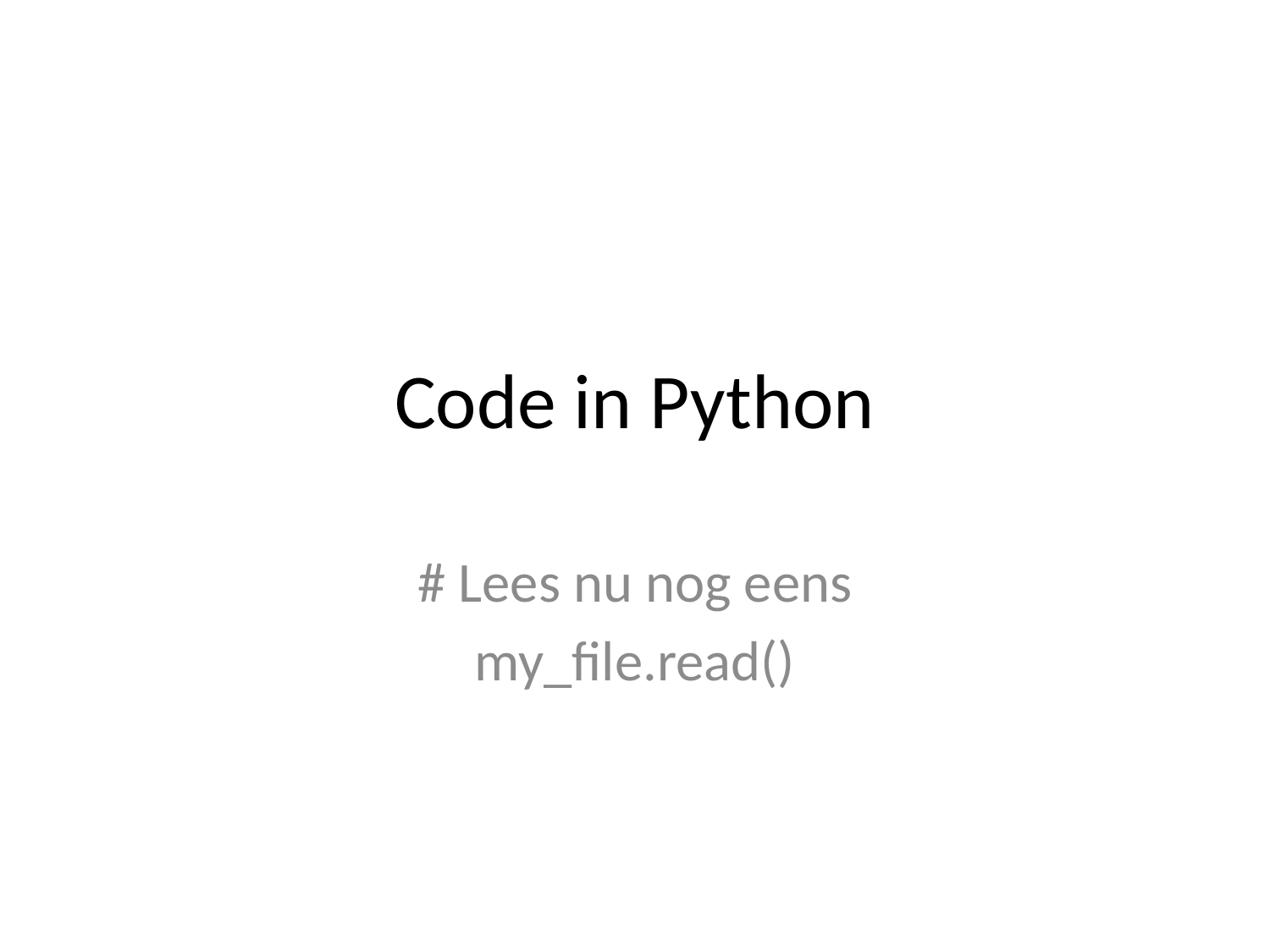

# Code in Python
# Lees nu nog eens
my_file.read()